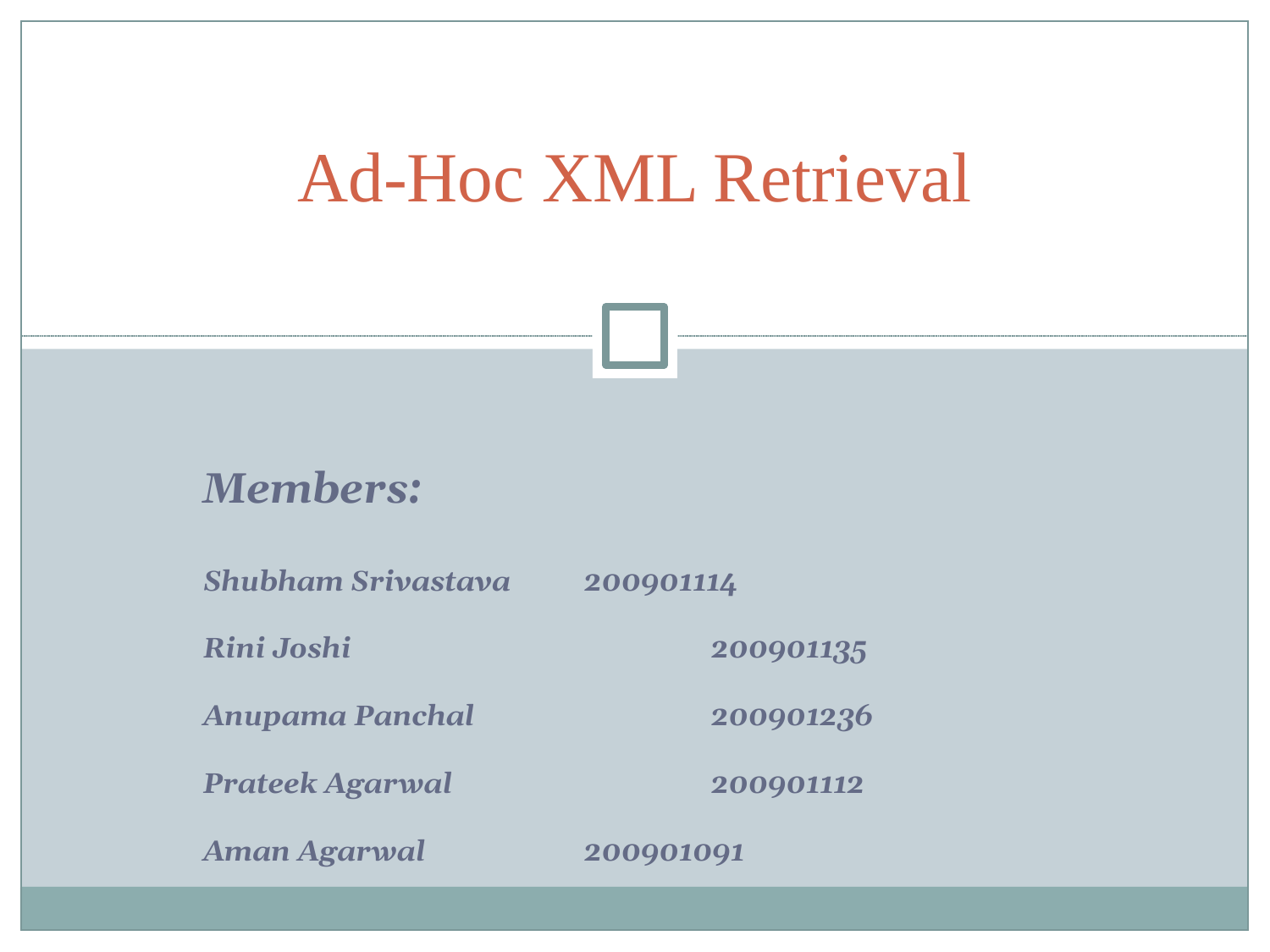

Ad-Hoc XML Retrieval
Members:

Shubham Srivastava 	200901114

Rini Joshi			200901135

Anupama Panchal		200901236

Prateek Agarwal 		200901112

Aman Agarwal		200901091